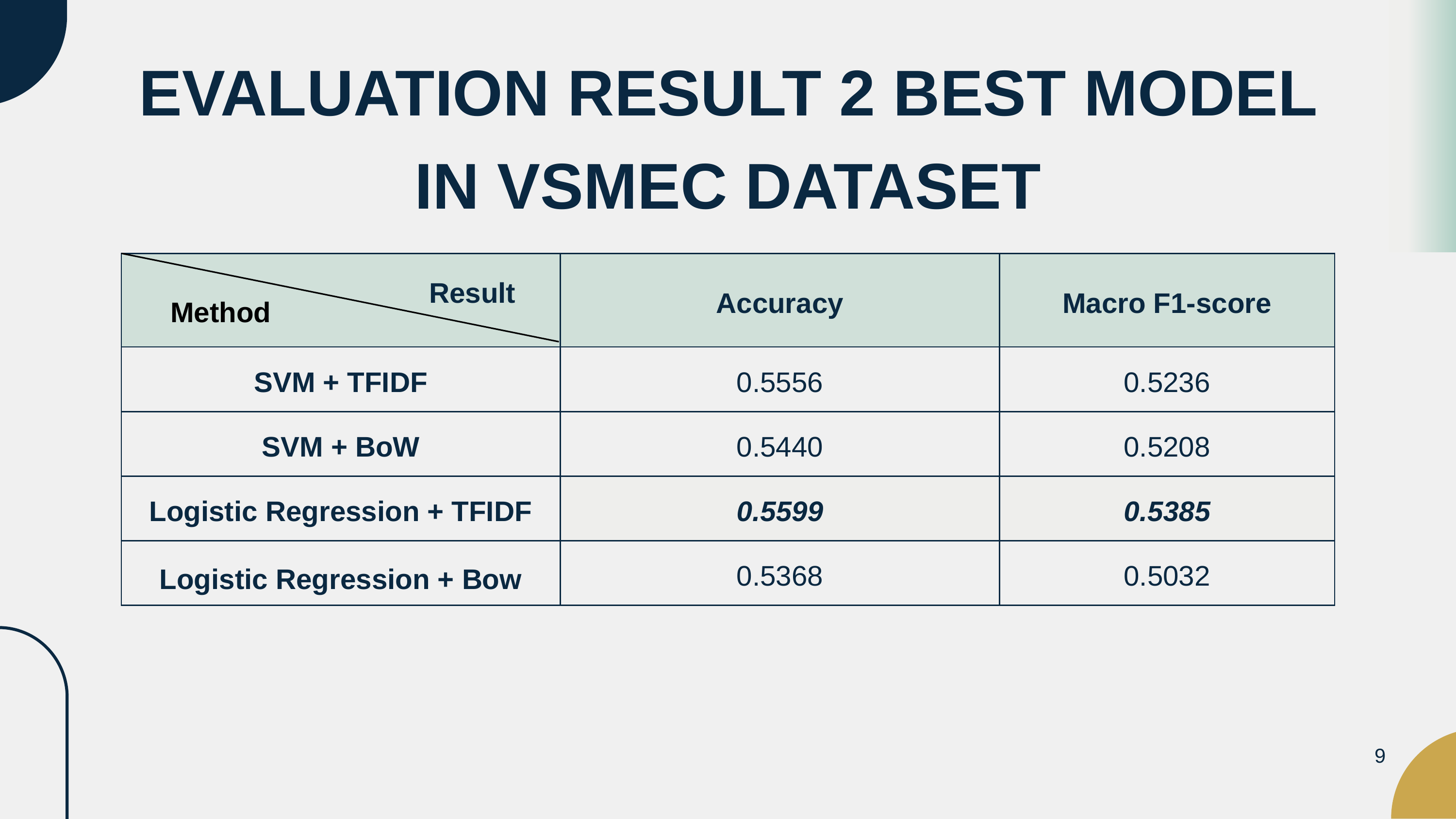

EVALUATION RESULT 2 BEST MODEL IN VSMEC DATASET
| Method | Accuracy | Macro F1-score |
| --- | --- | --- |
| SVM + TFIDF | 0.5556 | 0.5236 |
| SVM + BoW | 0.5440 | 0.5208 |
| Logistic Regression + TFIDF | 0.5599 | 0.5385 |
| Logistic Regression + Bow | 0.5368 | 0.5032 |
 Result

9